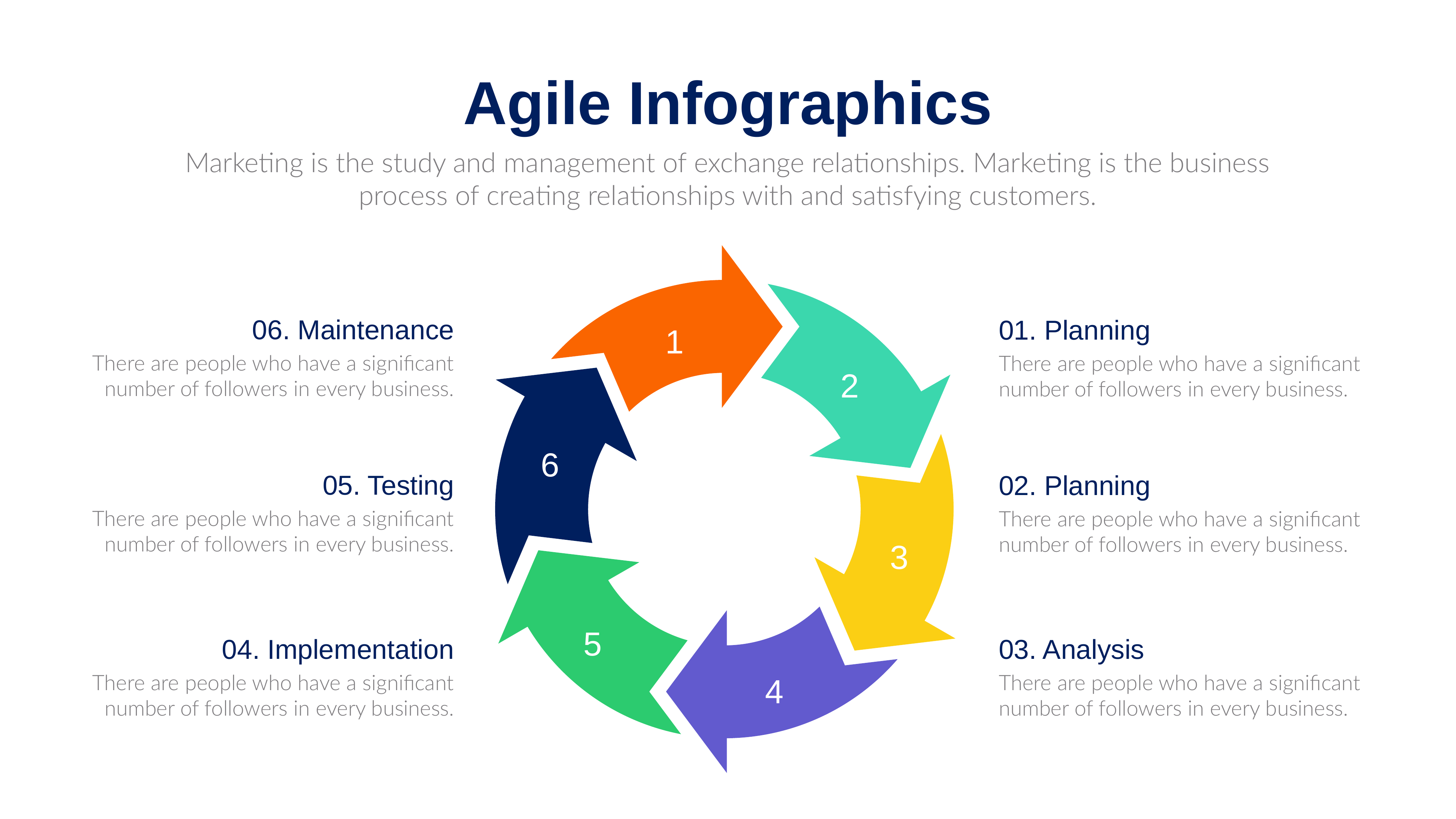

Agile Infographics
Marketing is the study and management of exchange relationships. Marketing is the business process of creating relationships with and satisfying customers.

06. Maintenance
01. Planning
1
There are people who have a significant number of followers in every business.
There are people who have a significant number of followers in every business.
2
6
05. Testing
02. Planning
There are people who have a significant number of followers in every business.
There are people who have a significant number of followers in every business.
3
5
04. Implementation
03. Analysis
There are people who have a significant number of followers in every business.
There are people who have a significant number of followers in every business.
4